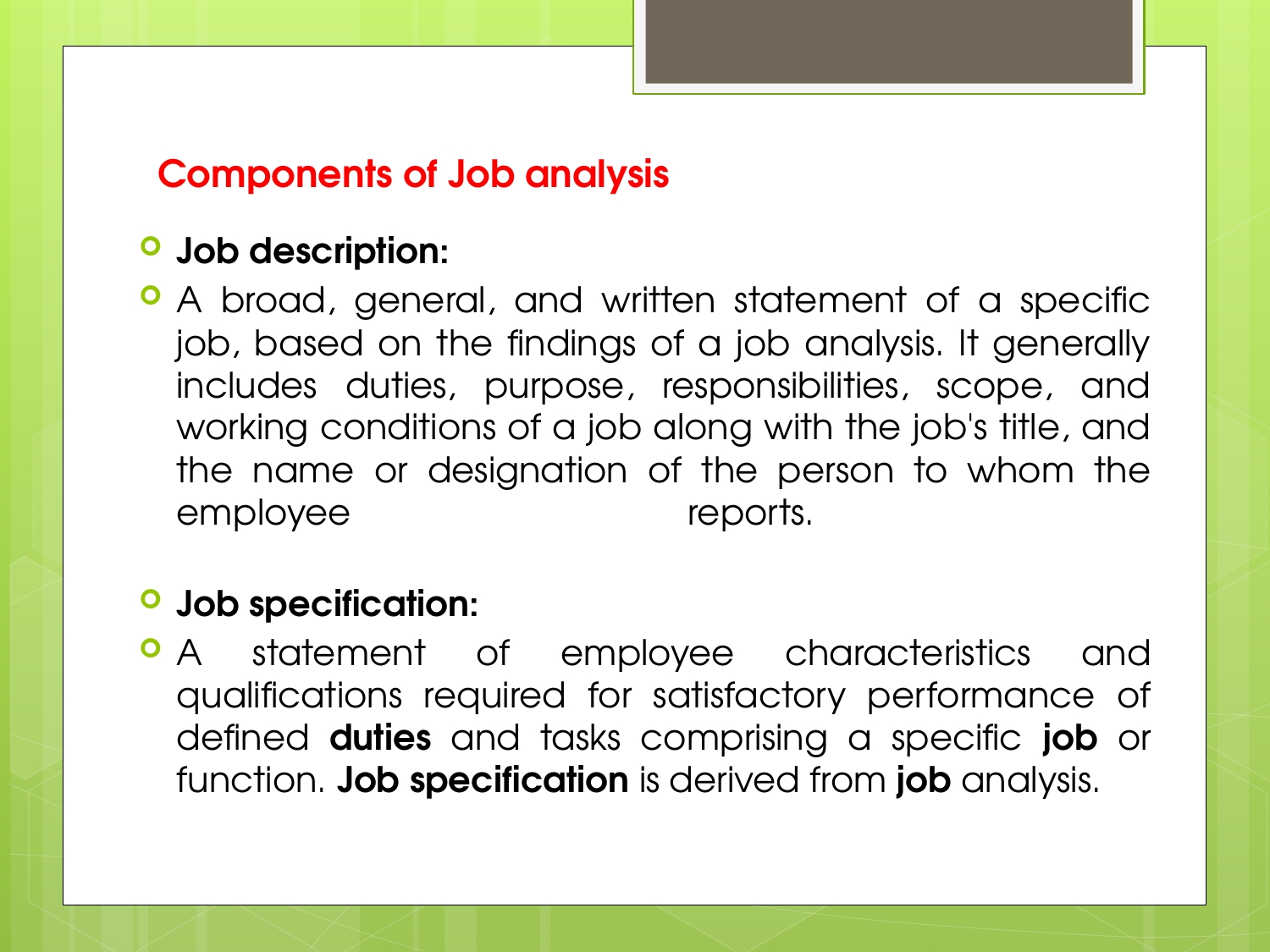

# Components of Job analysis
Job description:
A broad, general, and written statement of a specific job, based on the findings of a job analysis. It generally includes duties, purpose, responsibilities, scope, and working conditions of a job along with the job's title, and the name or designation of the person to whom the employee reports.
Job specification:
A statement of employee characteristics and qualifications required for satisfactory performance of defined duties and tasks comprising a specific job or function. Job specification is derived from job analysis.